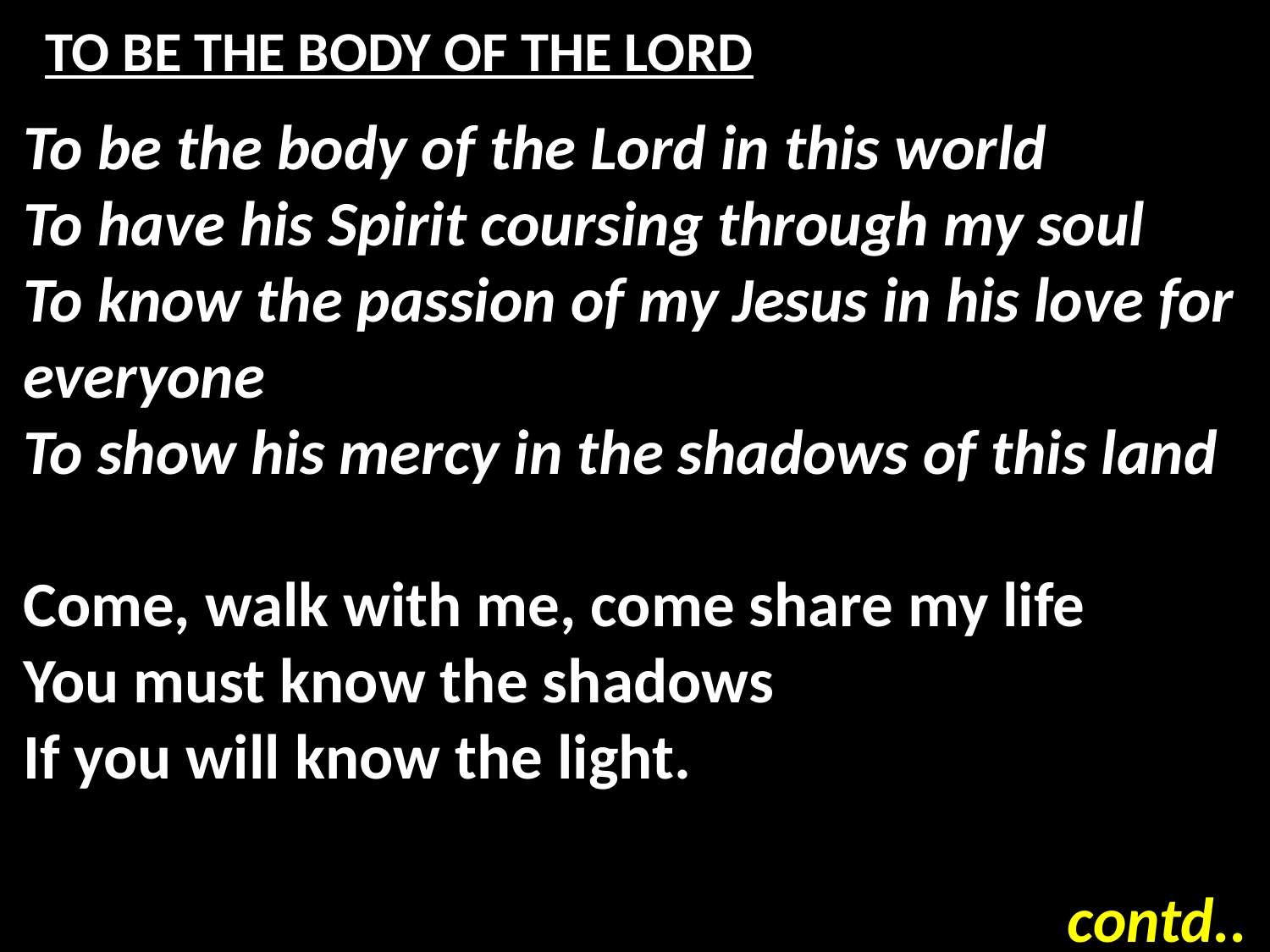

# TO BE THE BODY OF THE LORD
To be the body of the Lord in this world
To have his Spirit coursing through my soul
To know the passion of my Jesus in his love for everyone
To show his mercy in the shadows of this land

Come, walk with me, come share my life
You must know the shadows
If you will know the light.
contd..